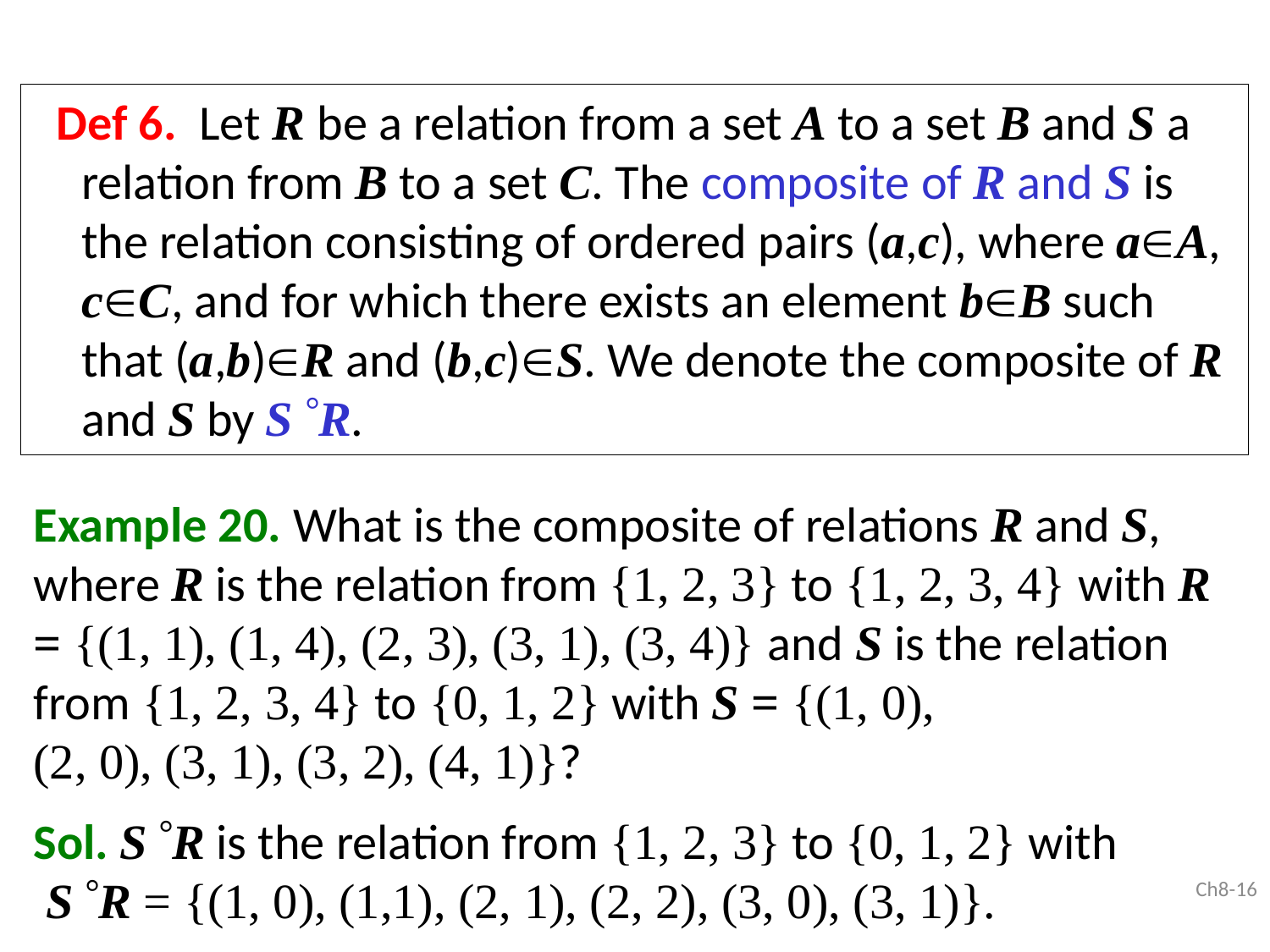

Def 6.  Let R be a relation from a set A to a set B and S a relation from B to a set C. The composite of R and S is the relation consisting of ordered pairs (a,c), where a∈A, c∈C, and for which there exists an element b∈B such that (a,b)∈R and (b,c)∈S. We denote the composite of R and S by S °R.
Example 20. What is the composite of relations R and S, where R is the relation from {1, 2, 3} to {1, 2, 3, 4} with R = {(1, 1), (1, 4), (2, 3), (3, 1), (3, 4)} and S is the relation from {1, 2, 3, 4} to {0, 1, 2} with S = {(1, 0),
(2, 0), (3, 1), (3, 2), (4, 1)}?
Sol. S °R is the relation from {1, 2, 3} to {0, 1, 2} with
 S °R = {(1, 0), (1,1), (2, 1), (2, 2), (3, 0), (3, 1)}.
Ch8-16